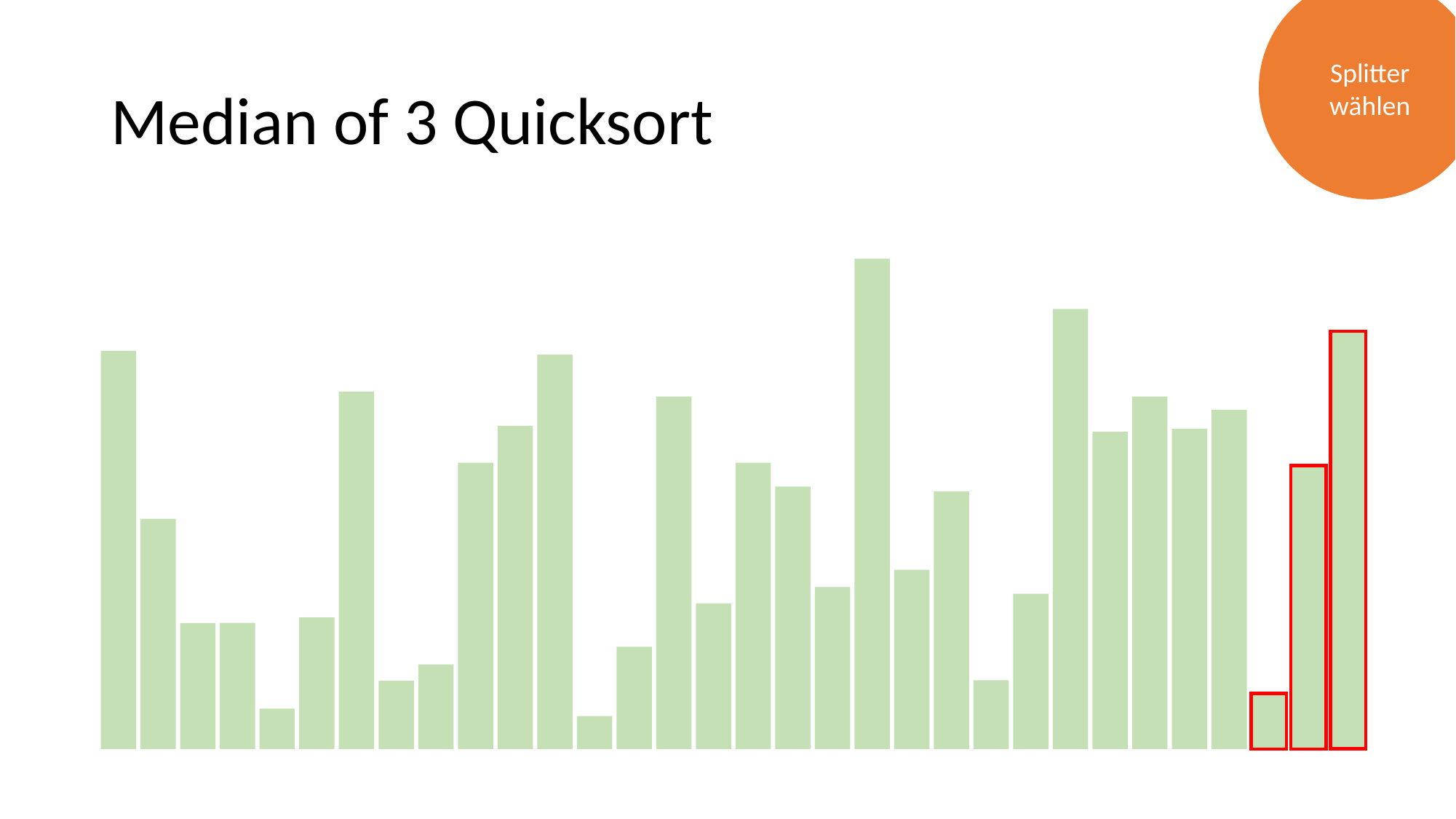

Splitter wählen
# Median of 3 Quicksort